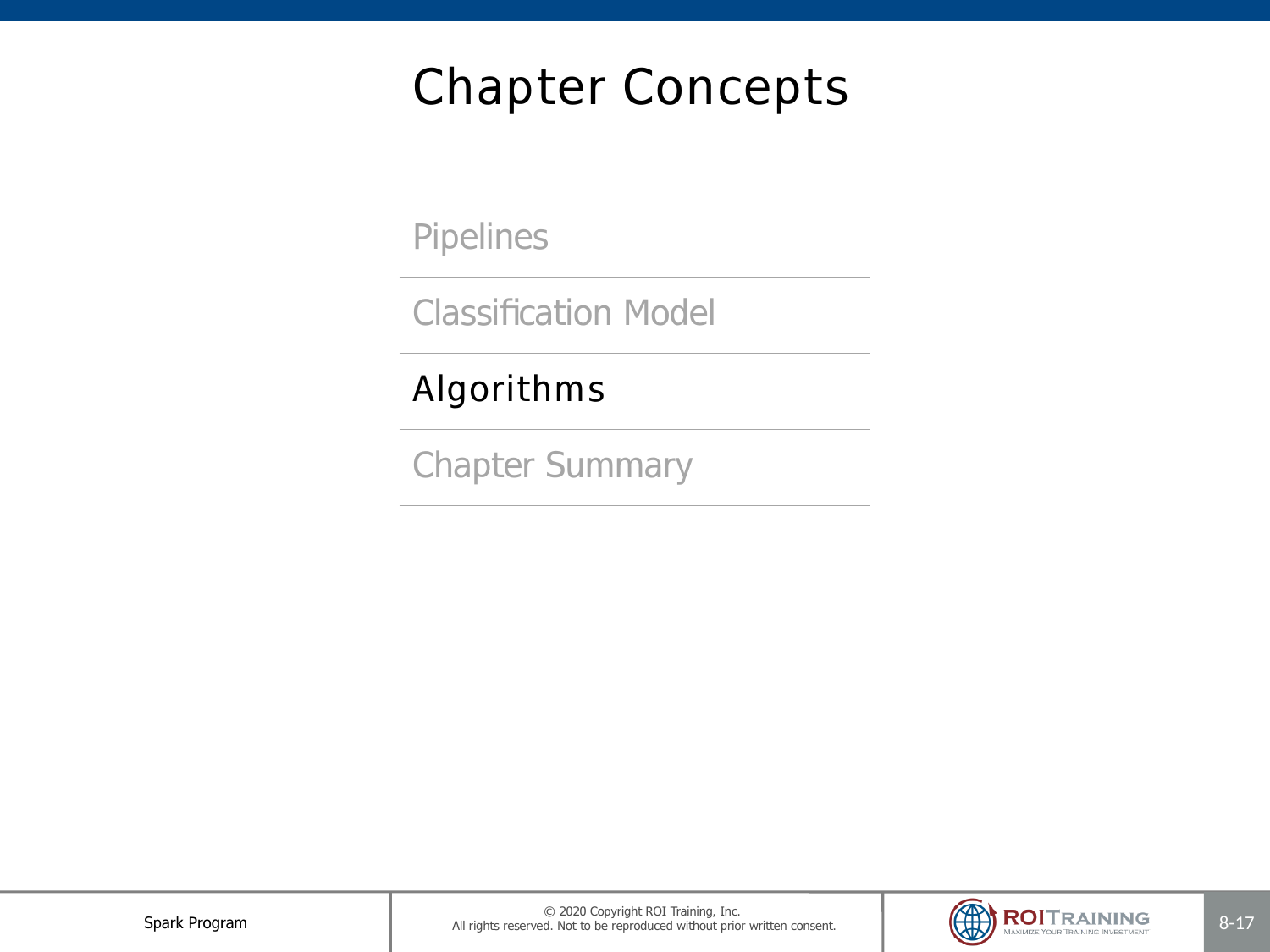

# Chapter Concepts
| Pipelines |
| --- |
| Classification Model |
| Algorithms |
| Chapter Summary |